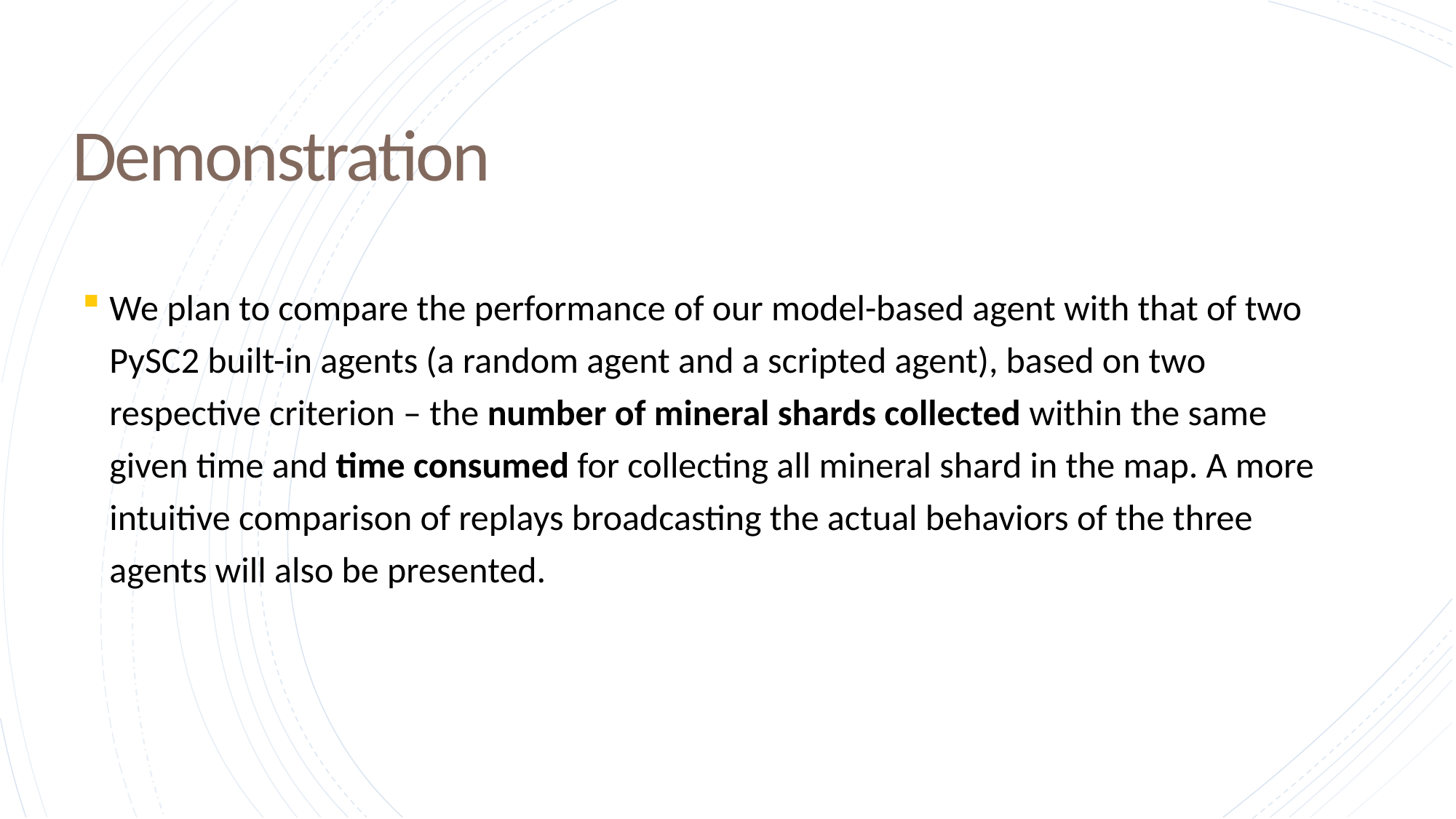

Demonstration
We plan to compare the performance of our model-based agent with that of two PySC2 built-in agents (a random agent and a scripted agent), based on two respective criterion – the number of mineral shards collected within the same given time and time consumed for collecting all mineral shard in the map. A more intuitive comparison of replays broadcasting the actual behaviors of the three agents will also be presented.